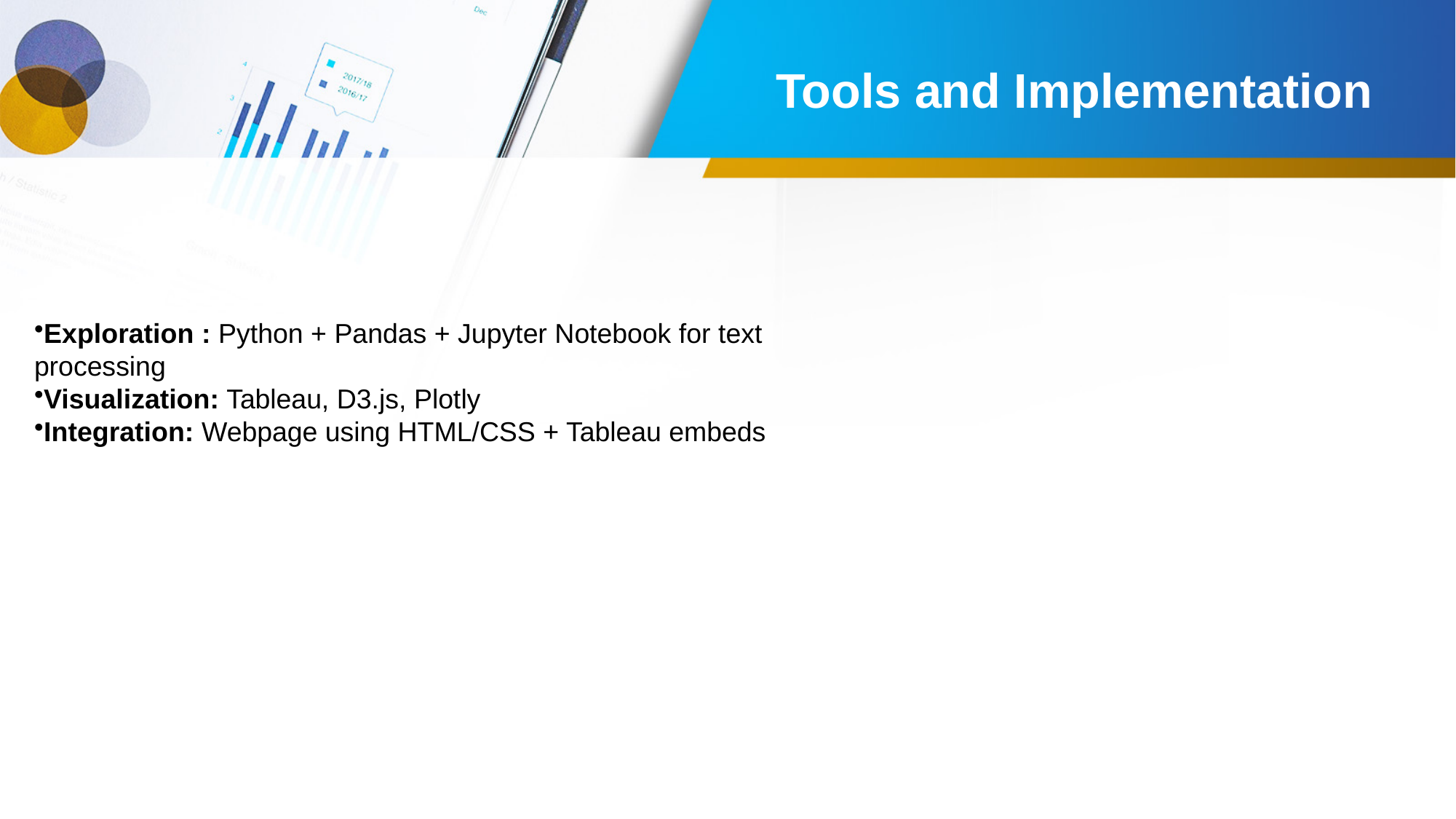

# Tools and Implementation
Exploration : Python + Pandas + Jupyter Notebook for text processing
Visualization: Tableau, D3.js, Plotly
Integration: Webpage using HTML/CSS + Tableau embeds